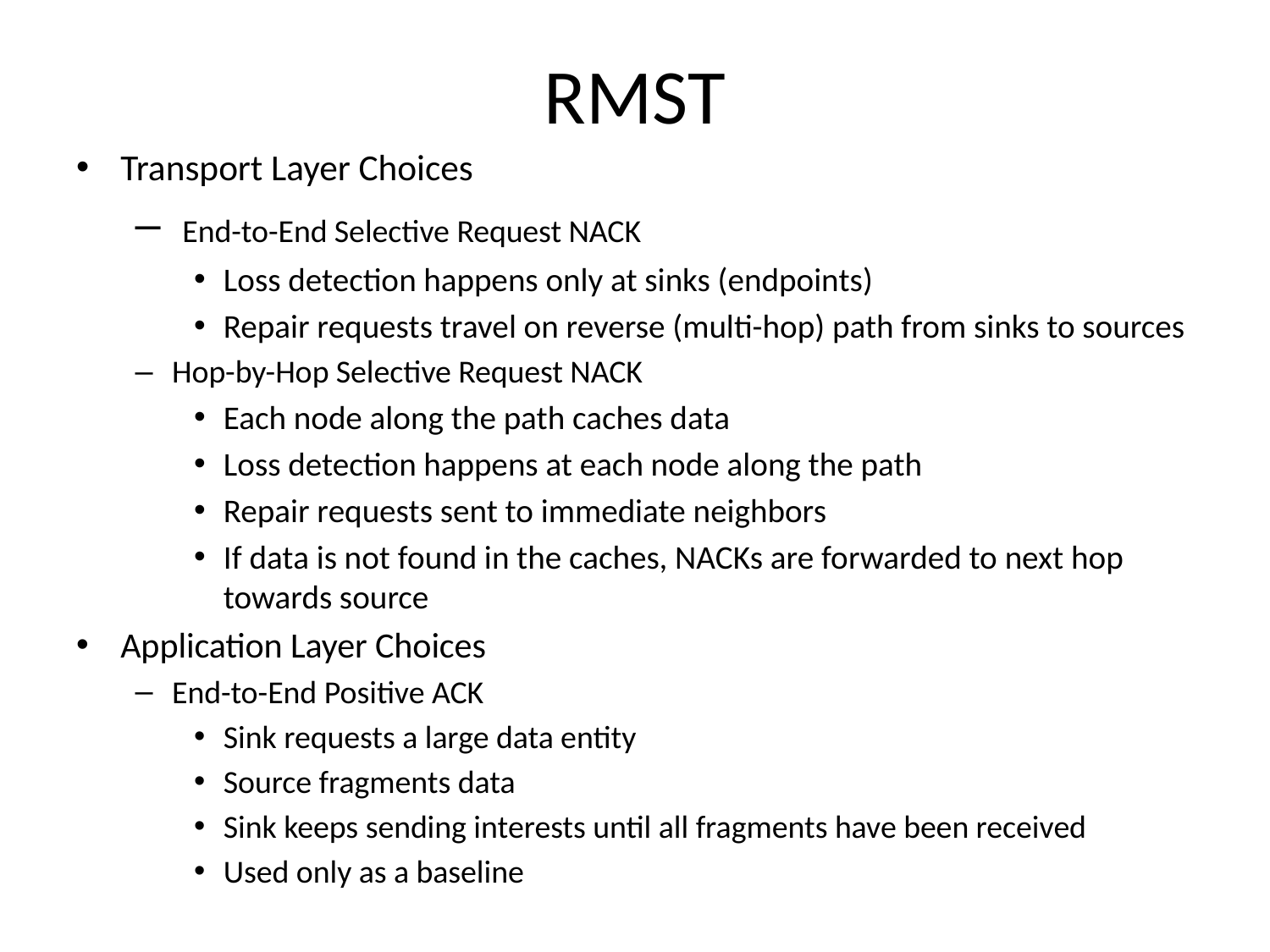

# RMST
Transport Layer Choices
 End-to-End Selective Request NACK
Loss detection happens only at sinks (endpoints)
Repair requests travel on reverse (multi-hop) path from sinks to sources
Hop-by-Hop Selective Request NACK
Each node along the path caches data
Loss detection happens at each node along the path
Repair requests sent to immediate neighbors
If data is not found in the caches, NACKs are forwarded to next hop towards source
Application Layer Choices
End-to-End Positive ACK
Sink requests a large data entity
Source fragments data
Sink keeps sending interests until all fragments have been received
Used only as a baseline